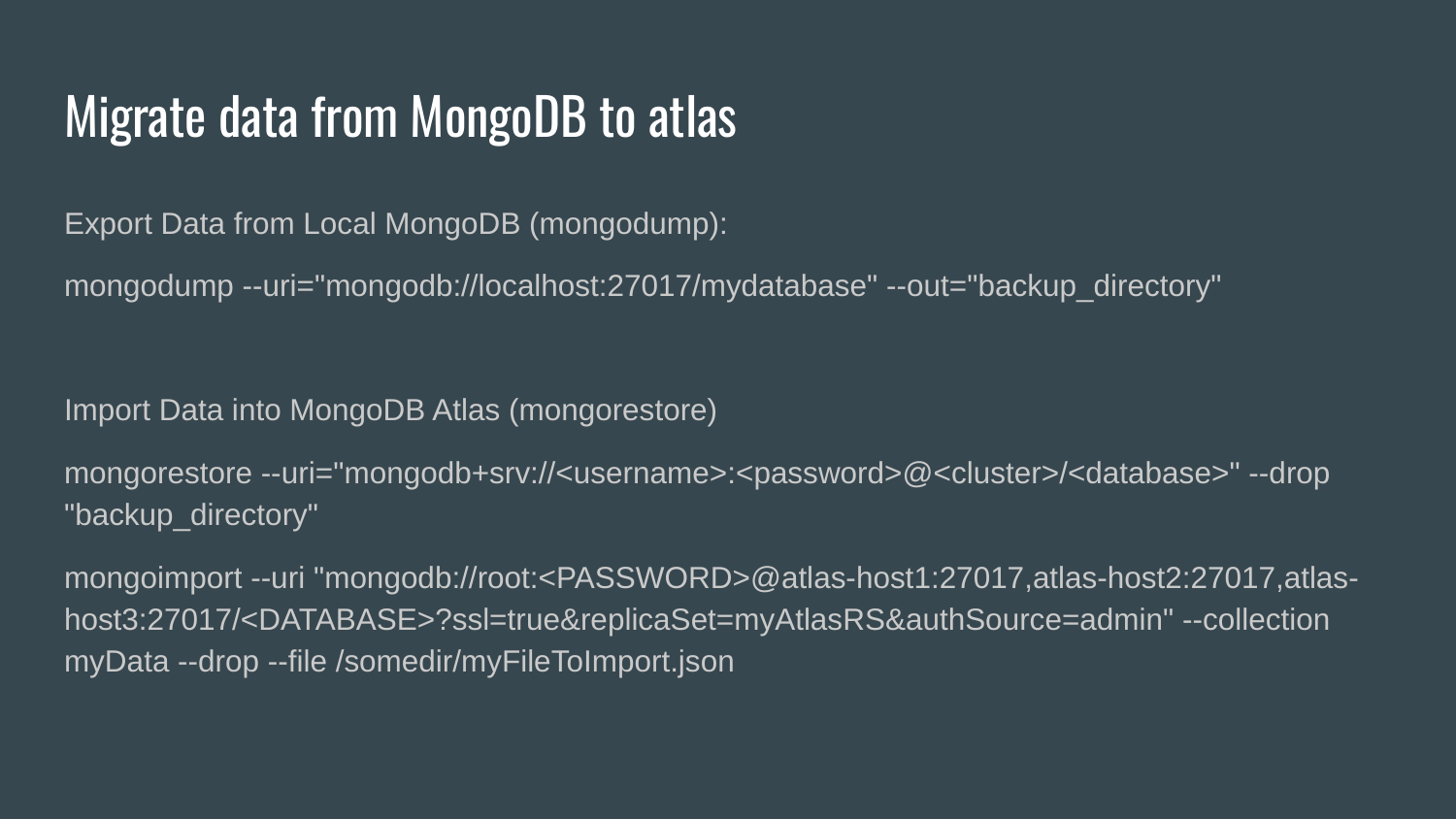

# Migrate data from MongoDB to atlas
Export Data from Local MongoDB (mongodump):
mongodump --uri="mongodb://localhost:27017/mydatabase" --out="backup_directory"

Import Data into MongoDB Atlas (mongorestore)
mongorestore --uri="mongodb+srv://<username>:<password>@<cluster>/<database>" --drop "backup_directory"
mongoimport --uri "mongodb://root:<PASSWORD>@atlas-host1:27017,atlas-host2:27017,atlas-host3:27017/<DATABASE>?ssl=true&replicaSet=myAtlasRS&authSource=admin" --collection myData --drop --file /somedir/myFileToImport.json